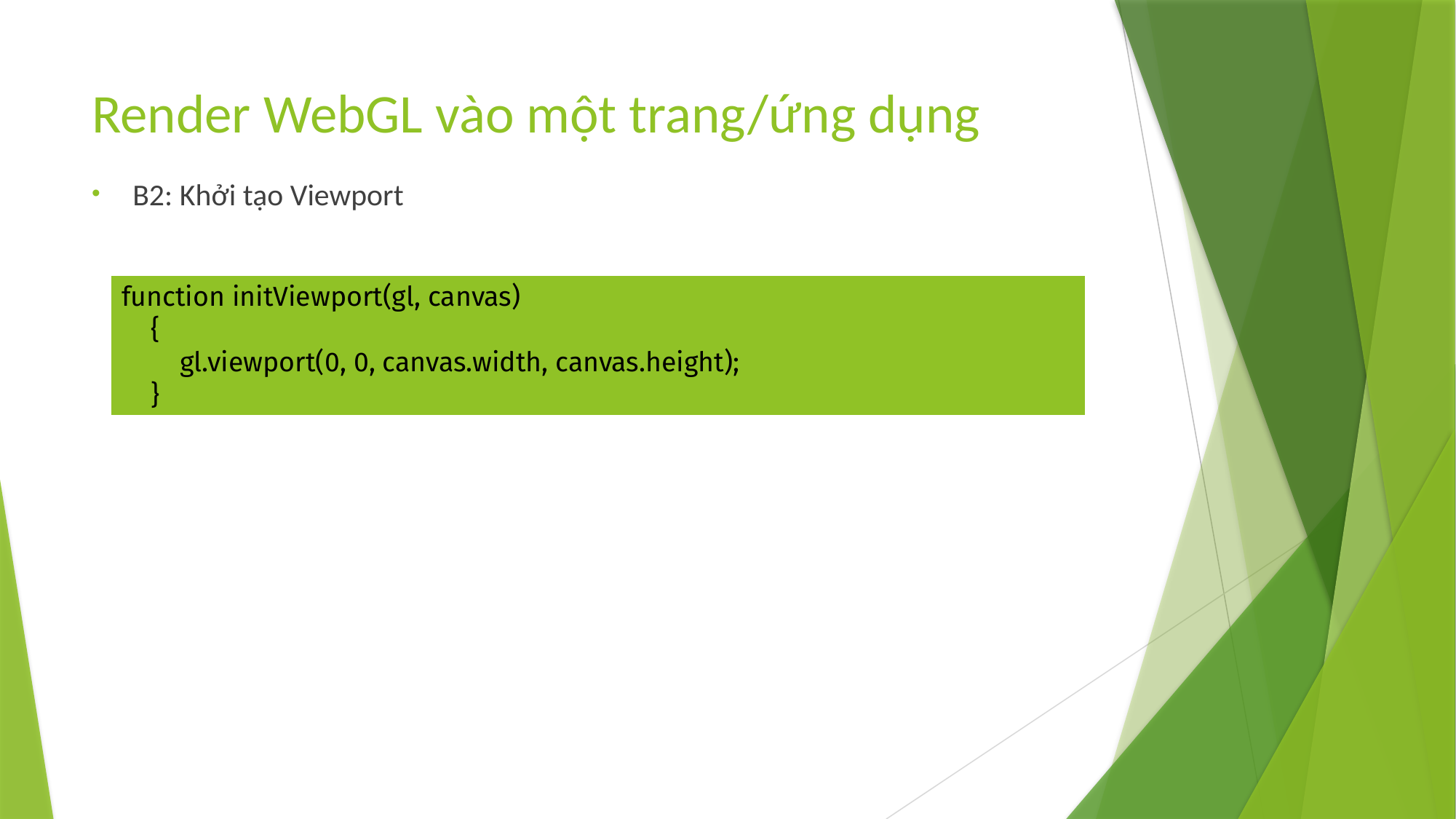

# Render WebGL vào một trang/ứng dụng
B2: Khởi tạo Viewport

| function initViewport(gl, canvas)     {         gl.viewport(0, 0, canvas.width, canvas.height);     } |
| --- |